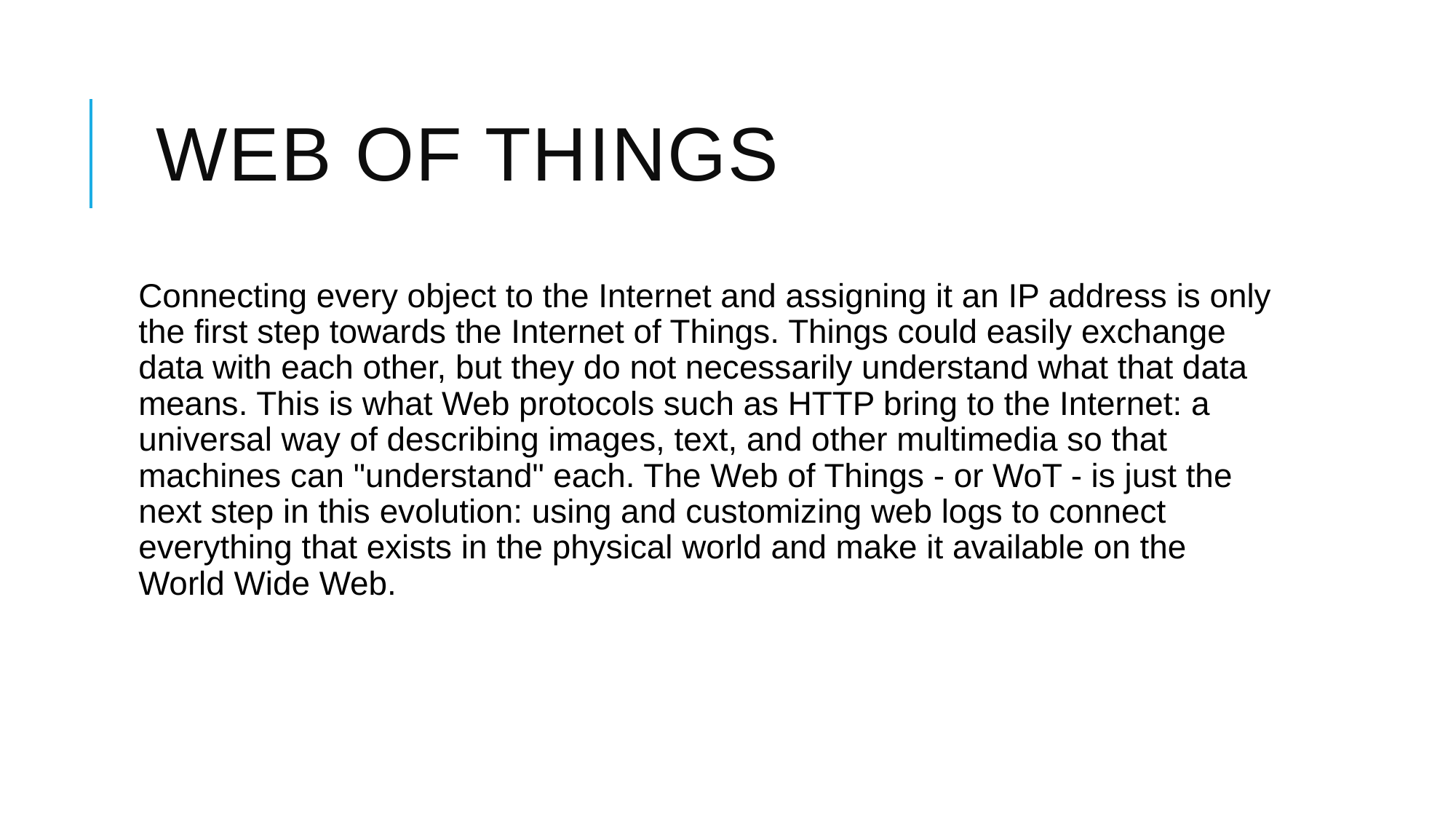

# Web of Things
Connecting every object to the Internet and assigning it an IP address is only the first step towards the Internet of Things. Things could easily exchange data with each other, but they do not necessarily understand what that data means. This is what Web protocols such as HTTP bring to the Internet: a universal way of describing images, text, and other multimedia so that machines can "understand" each. The Web of Things - or WoT - is just the next step in this evolution: using and customizing web logs to connect everything that exists in the physical world and make it available on the World Wide Web.